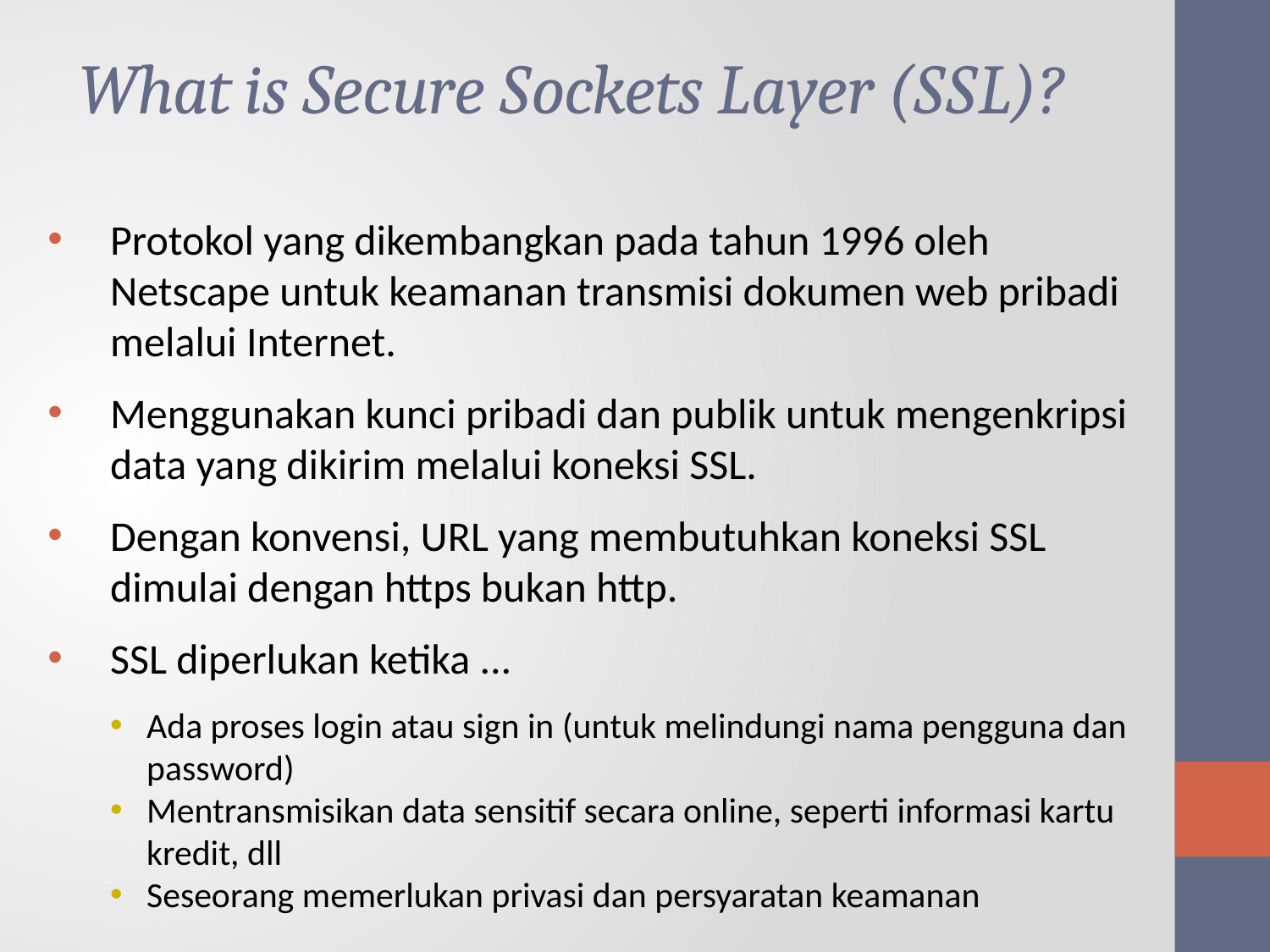

# What is Secure Sockets Layer (SSL)?
Protokol yang dikembangkan pada tahun 1996 oleh Netscape untuk keamanan transmisi dokumen web pribadi melalui Internet.
Menggunakan kunci pribadi dan publik untuk mengenkripsi data yang dikirim melalui koneksi SSL.
Dengan konvensi, URL yang membutuhkan koneksi SSL dimulai dengan https bukan http.
SSL diperlukan ketika ...
Ada proses login atau sign in (untuk melindungi nama pengguna dan password)
Mentransmisikan data sensitif secara online, seperti informasi kartu kredit, dll
Seseorang memerlukan privasi dan persyaratan keamanan